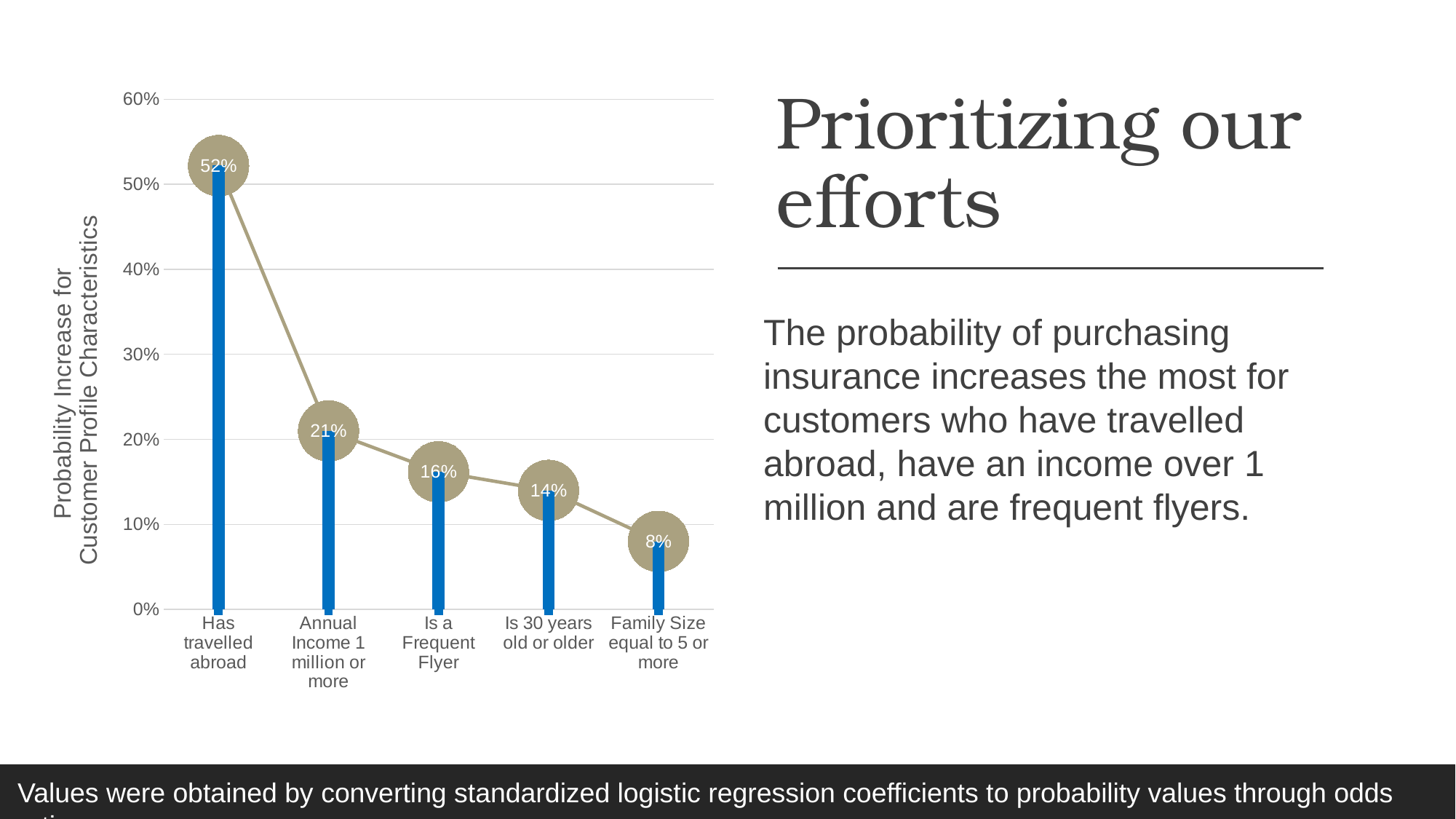

# Prioritizing our efforts

### Chart

| Category | Logistic Regression Coefficients |
|---|---|
| Has travelled abroad | 0.5219615556186337 |
| Annual Income 1 million or more | 0.21 |
| Is a Frequent Flyer | 0.16183424272828306 |
| Is 30 years old or older | 0.14 |
| Family Size equal to 5 or more | 0.08 |
The probability of purchasing insurance increases the most for customers who have travelled abroad, have an income over 1 million and are frequent flyers.

Values were obtained by converting standardized logistic regression coefficients to probability values through odds ratios